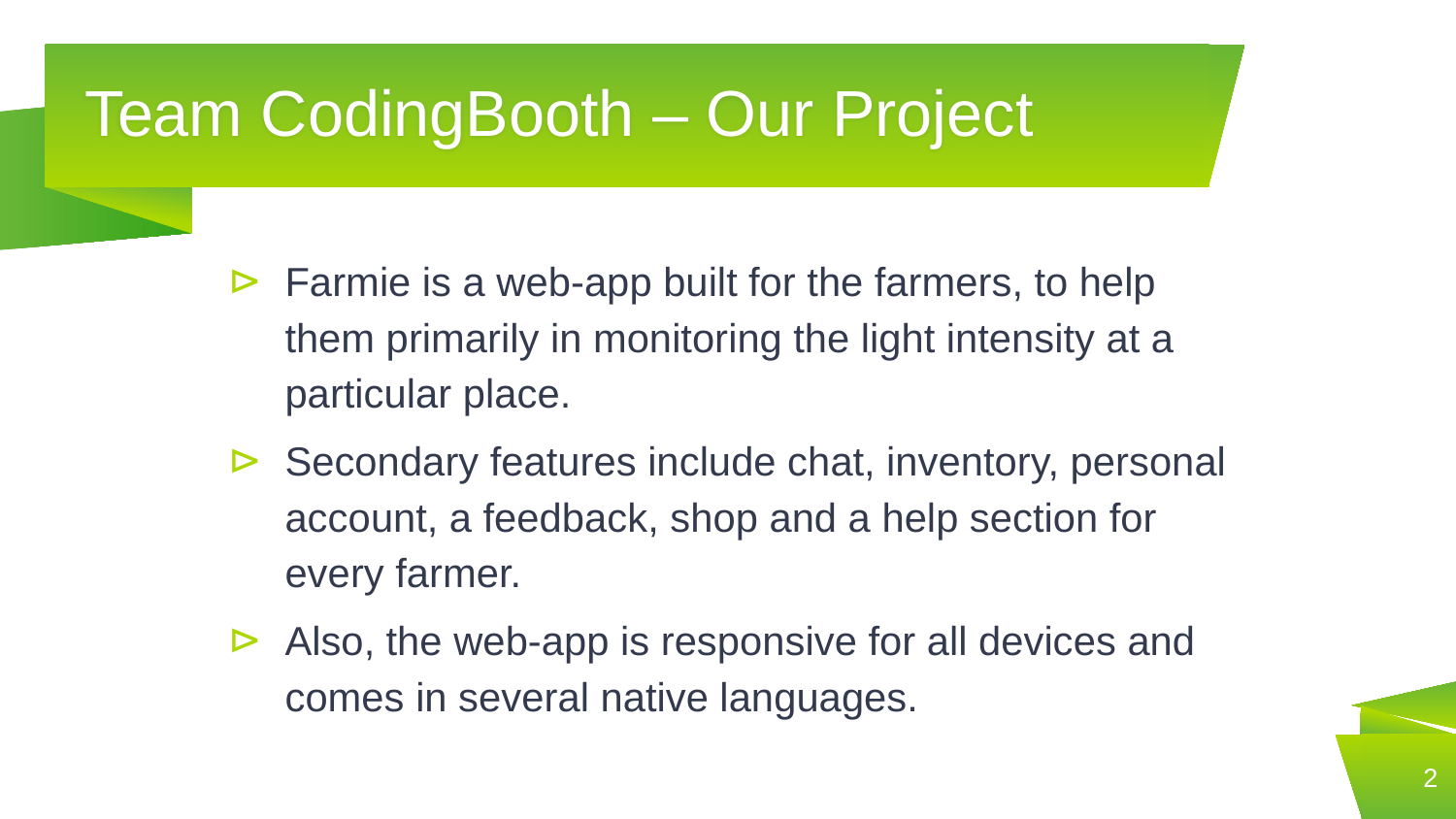

# Team CodingBooth – Our Project
Farmie is a web-app built for the farmers, to help them primarily in monitoring the light intensity at a particular place.
Secondary features include chat, inventory, personal account, a feedback, shop and a help section for every farmer.
Also, the web-app is responsive for all devices and comes in several native languages.
2